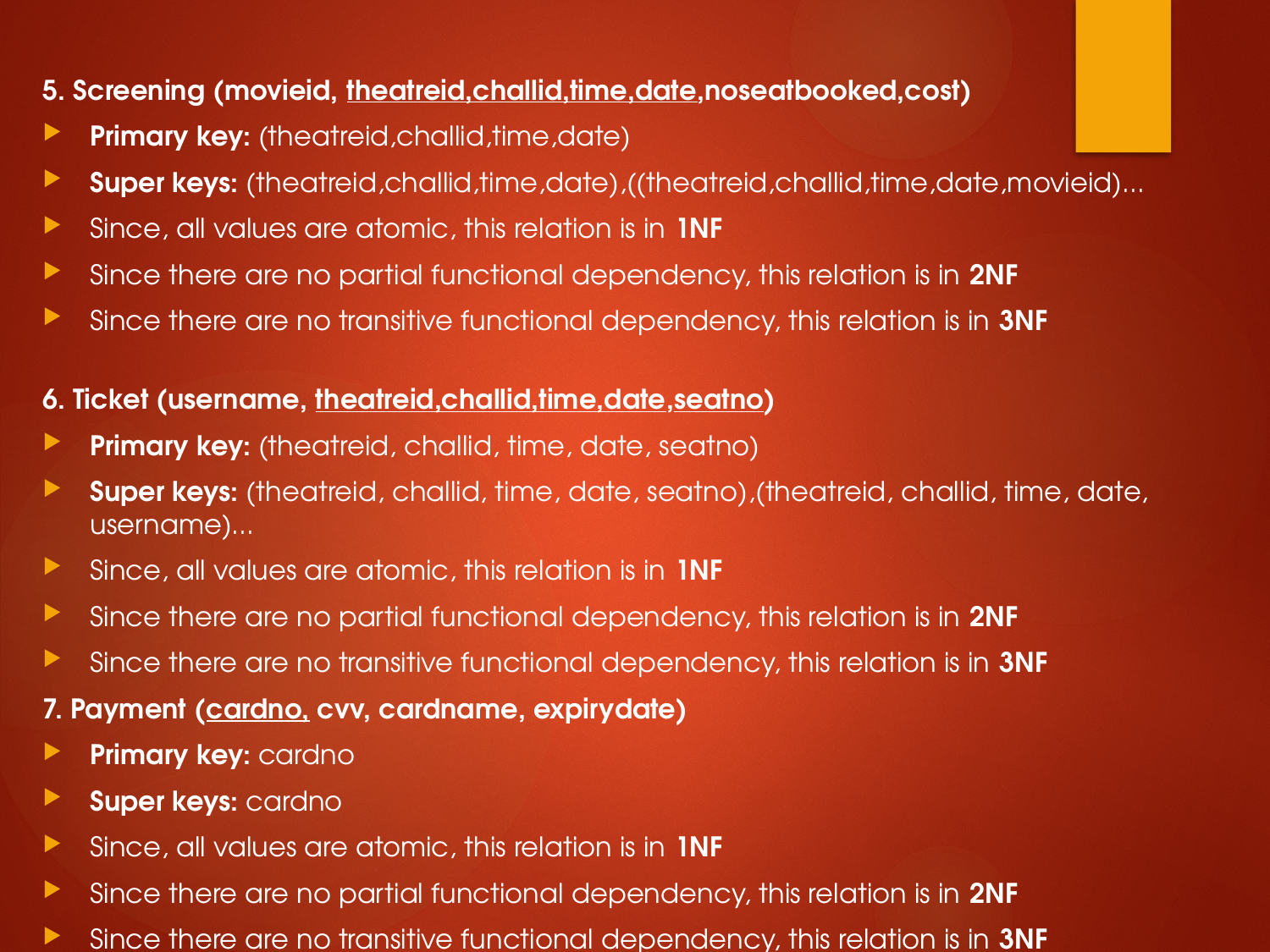

5. Screening (movieid, theatreid,challid,time,date,noseatbooked,cost)
Primary key: (theatreid,challid,time,date)
Super keys: (theatreid,challid,time,date),((theatreid,challid,time,date,movieid)...
Since, all values are atomic, this relation is in 1NF
Since there are no partial functional dependency, this relation is in 2NF
Since there are no transitive functional dependency, this relation is in 3NF
6. Ticket (username, theatreid,challid,time,date,seatno)
Primary key: (theatreid, challid, time, date, seatno)
Super keys: (theatreid, challid, time, date, seatno),(theatreid, challid, time, date, username)...
Since, all values are atomic, this relation is in 1NF
Since there are no partial functional dependency, this relation is in 2NF
Since there are no transitive functional dependency, this relation is in 3NF
7. Payment (cardno, cvv, cardname, expirydate)
Primary key: cardno
Super keys: cardno
Since, all values are atomic, this relation is in 1NF
Since there are no partial functional dependency, this relation is in 2NF
Since there are no transitive functional dependency, this relation is in 3NF